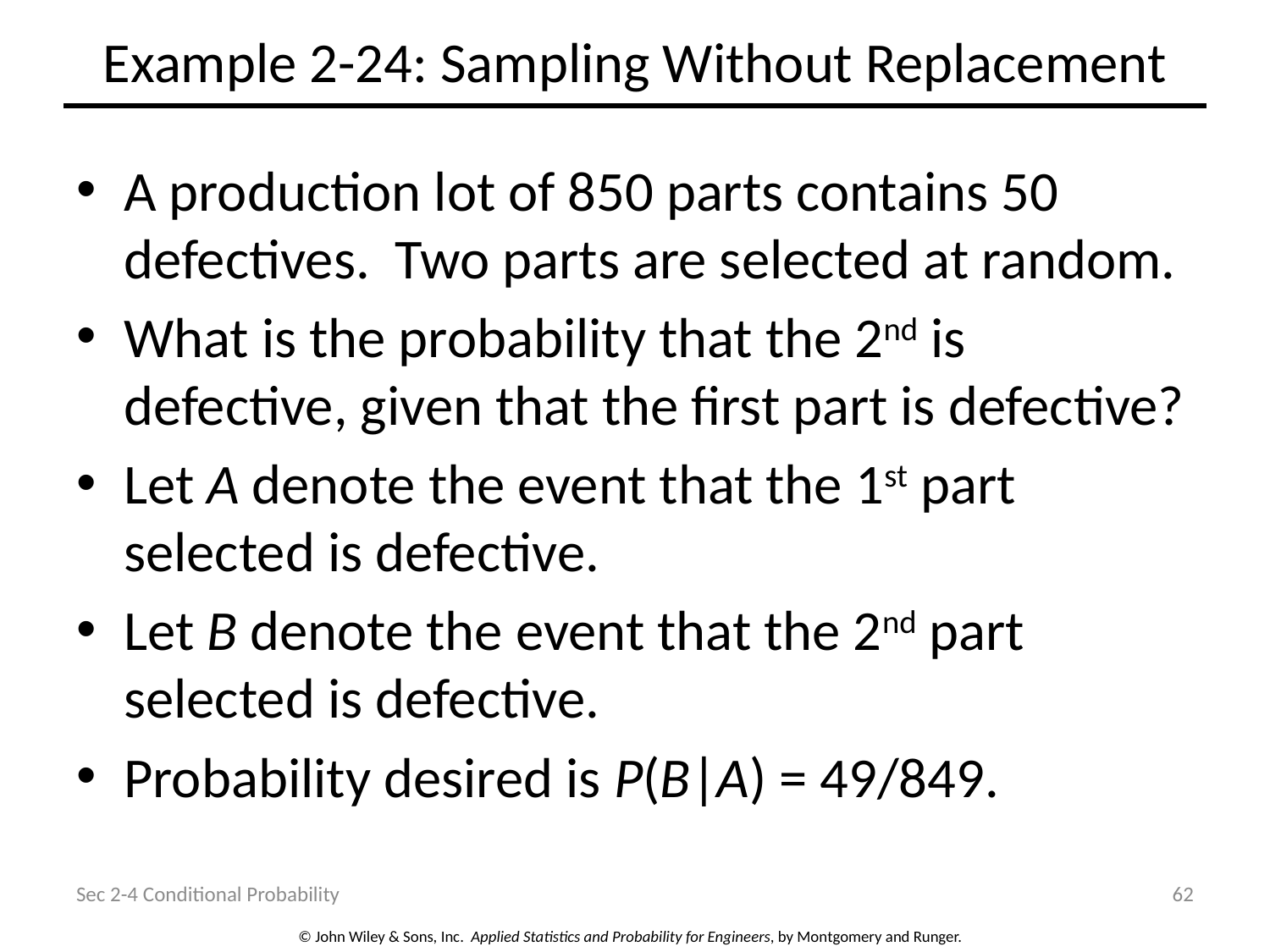

# Example 2-24: Sampling Without Replacement
A production lot of 850 parts contains 50 defectives.  Two parts are selected at random.
What is the probability that the 2nd is defective, given that the first part is defective?
Let A denote the event that the 1st part selected is defective.
Let B denote the event that the 2nd part selected is defective.
Probability desired is P(B|A) = 49/849.
Sec 2-4 Conditional Probability
62